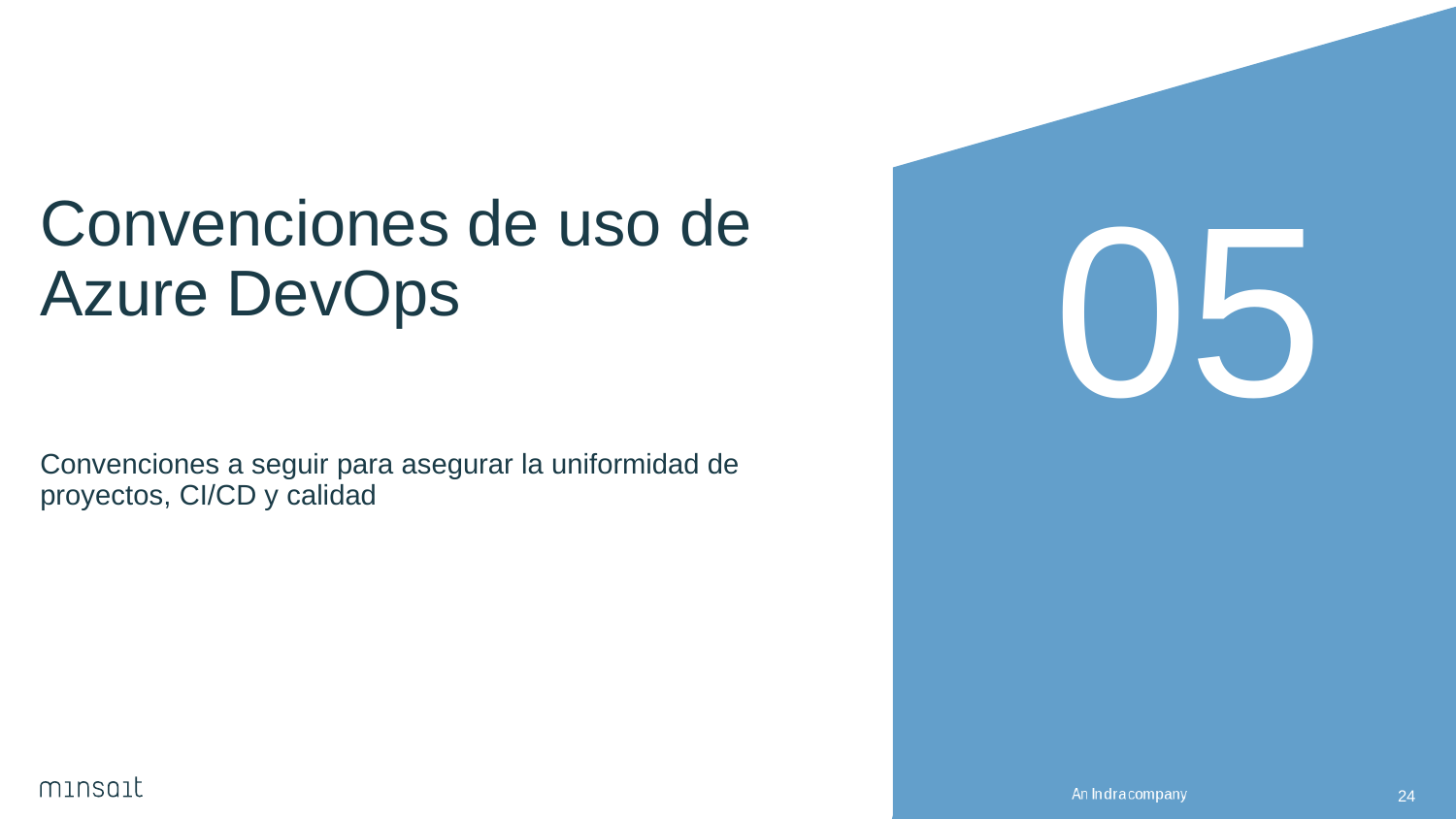

05
# Convenciones de uso de Azure DevOps
Convenciones a seguir para asegurar la uniformidad de proyectos, CI/CD y calidad